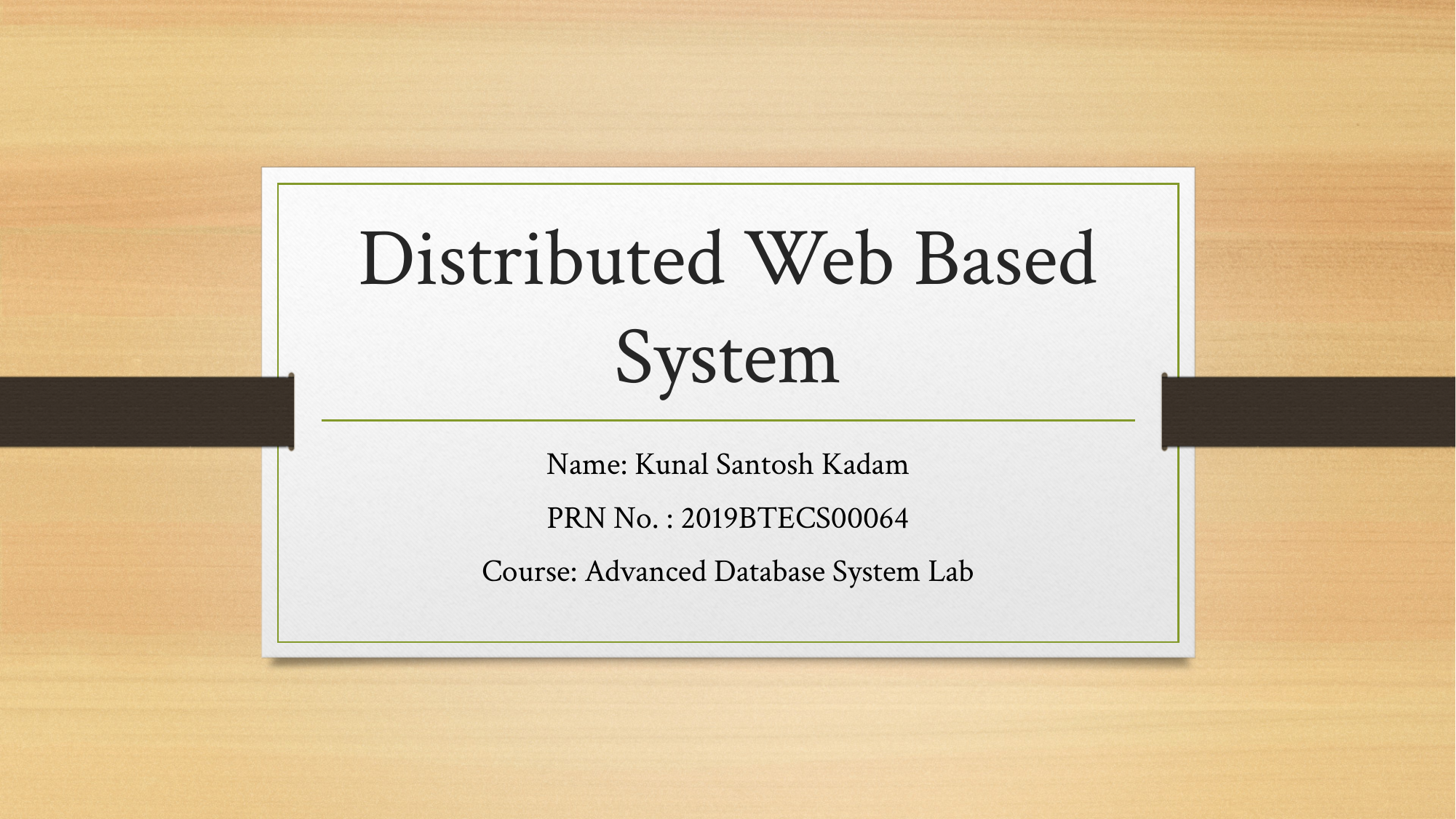

# Distributed Web Based System
Name: Kunal Santosh Kadam
PRN No. : 2019BTECS00064
Course: Advanced Database System Lab